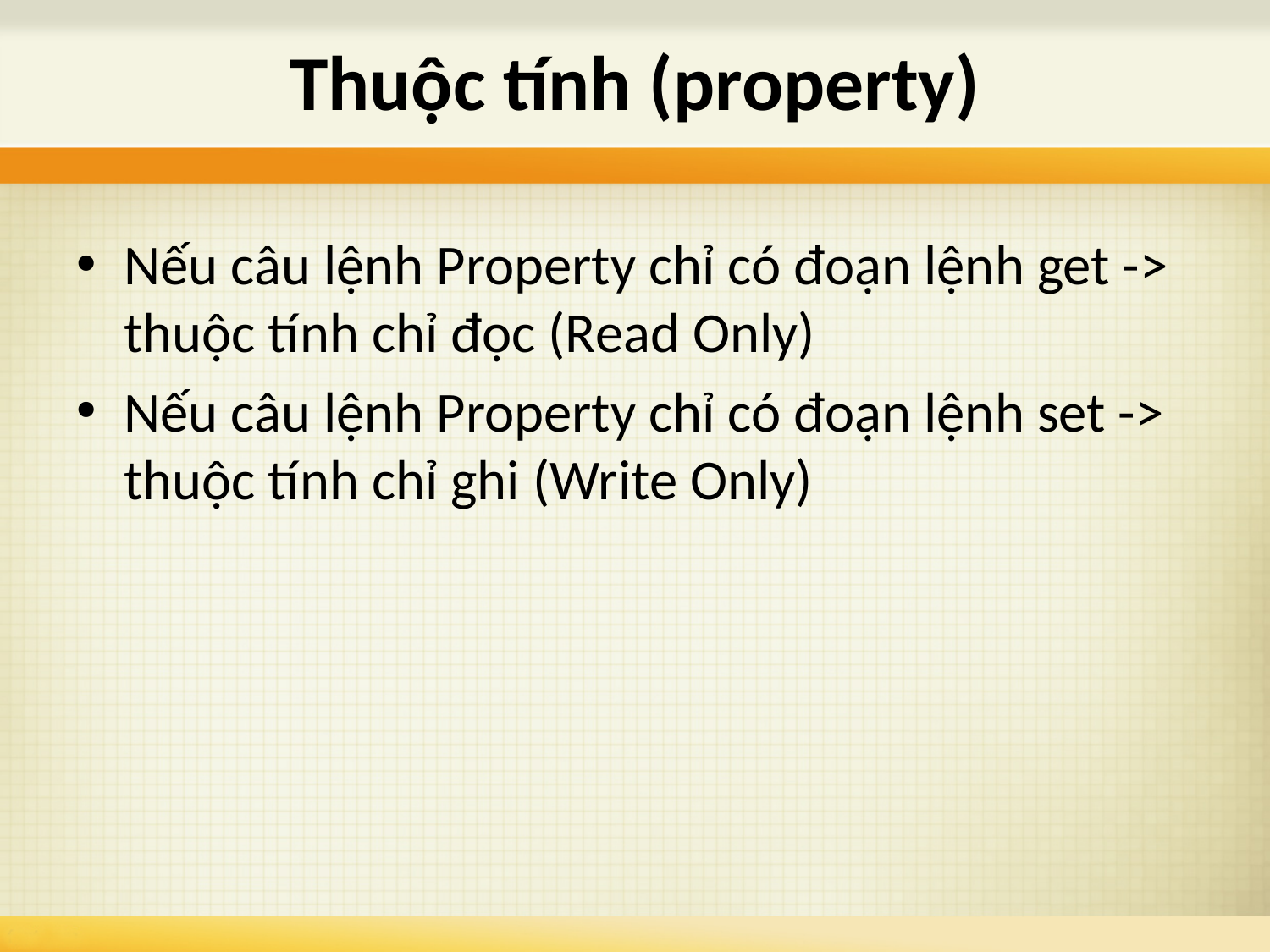

# Thuộc tính (property)
Nếu câu lệnh Property chỉ có đoạn lệnh get -> thuộc tính chỉ đọc (Read Only)
Nếu câu lệnh Property chỉ có đoạn lệnh set -> thuộc tính chỉ ghi (Write Only)